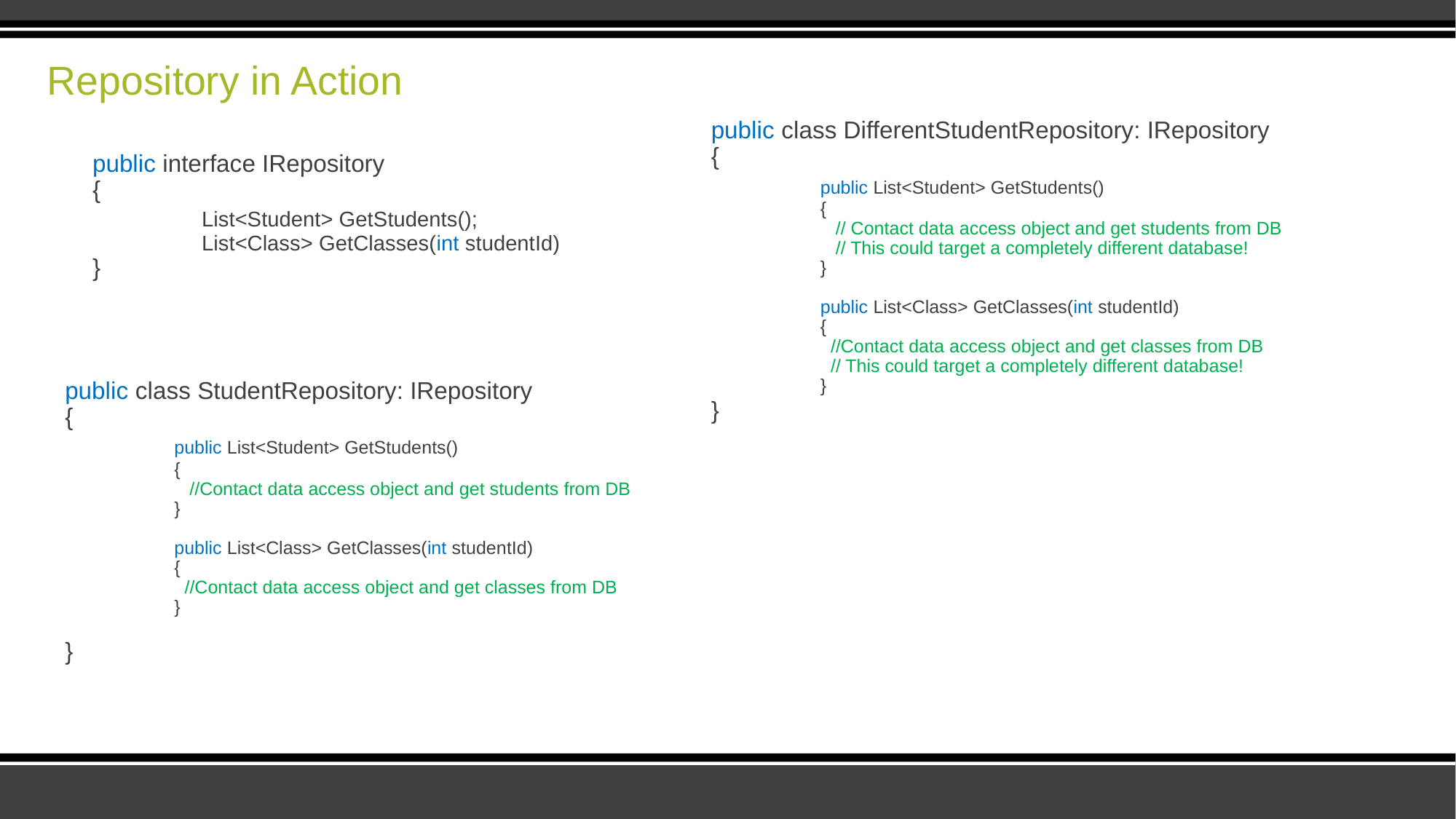

# Repository in Action
public class DifferentStudentRepository: IRepository
{
	public List<Student> GetStudents()
	{
	   // Contact data access object and get students from DB
	   // This could target a completely different database!
	}

	public List<Class> GetClasses(int studentId)
	{
	  //Contact data access object and get classes from DB
	  // This could target a completely different database!
	}
}
public interface IRepository
{
	List<Student> GetStudents();
	List<Class> GetClasses(int studentId)
}

public class StudentRepository: IRepository
{
	public List<Student> GetStudents()
	{
	   //Contact data access object and get students from DB
	}

	public List<Class> GetClasses(int studentId)
	{
	  //Contact data access object and get classes from DB
	}

}